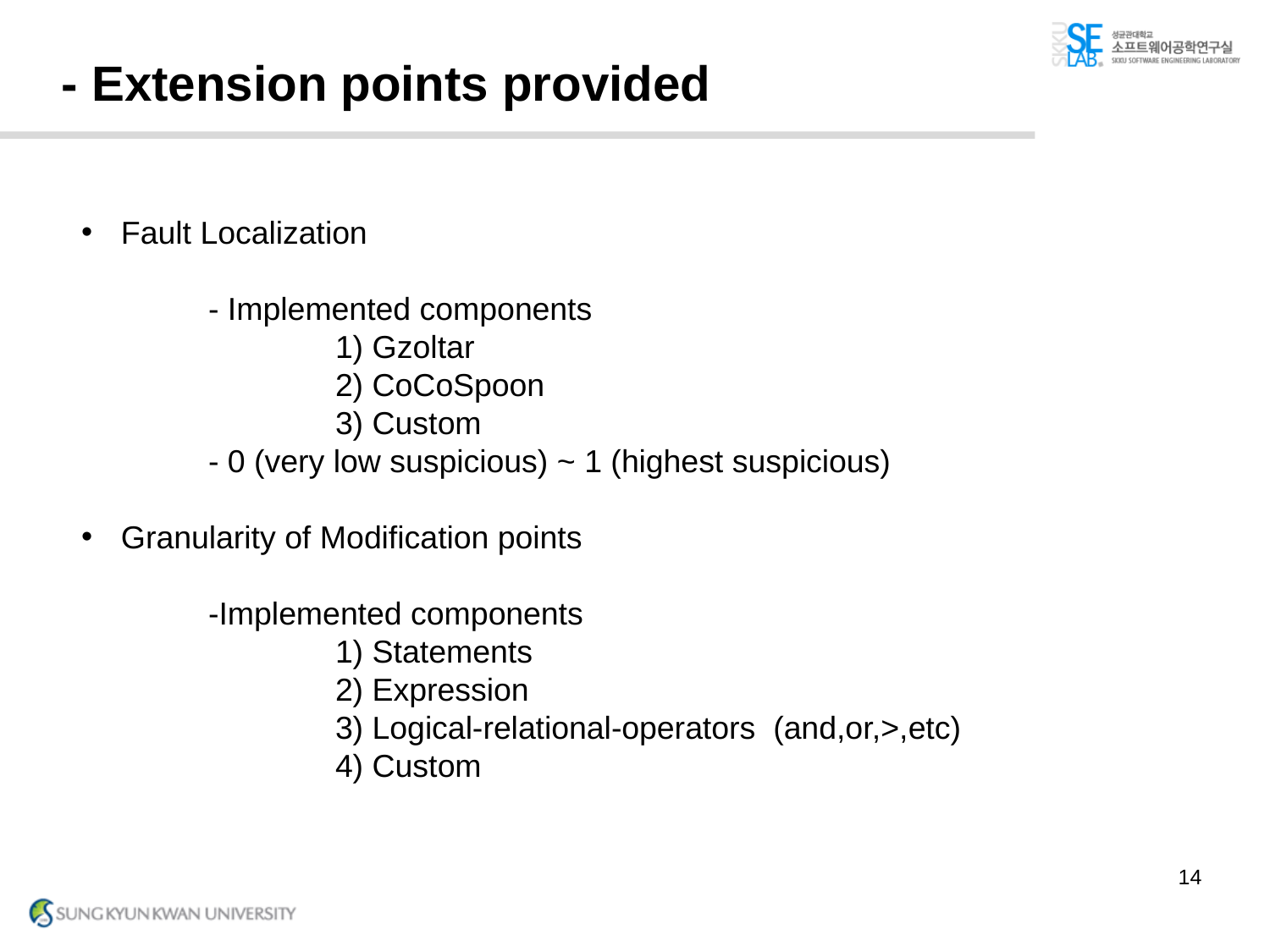

# - Extension points provided
Fault Localization

	- Implemented components
		1) Gzoltar
		2) CoCoSpoon
		3) Custom
	- 0 (very low suspicious) ~ 1 (highest suspicious)

Granularity of Modification points

	-Implemented components
		1) Statements
		2) Expression
		3) Logical-relational-operators  (and,or,>,etc)
		4) Custom

14